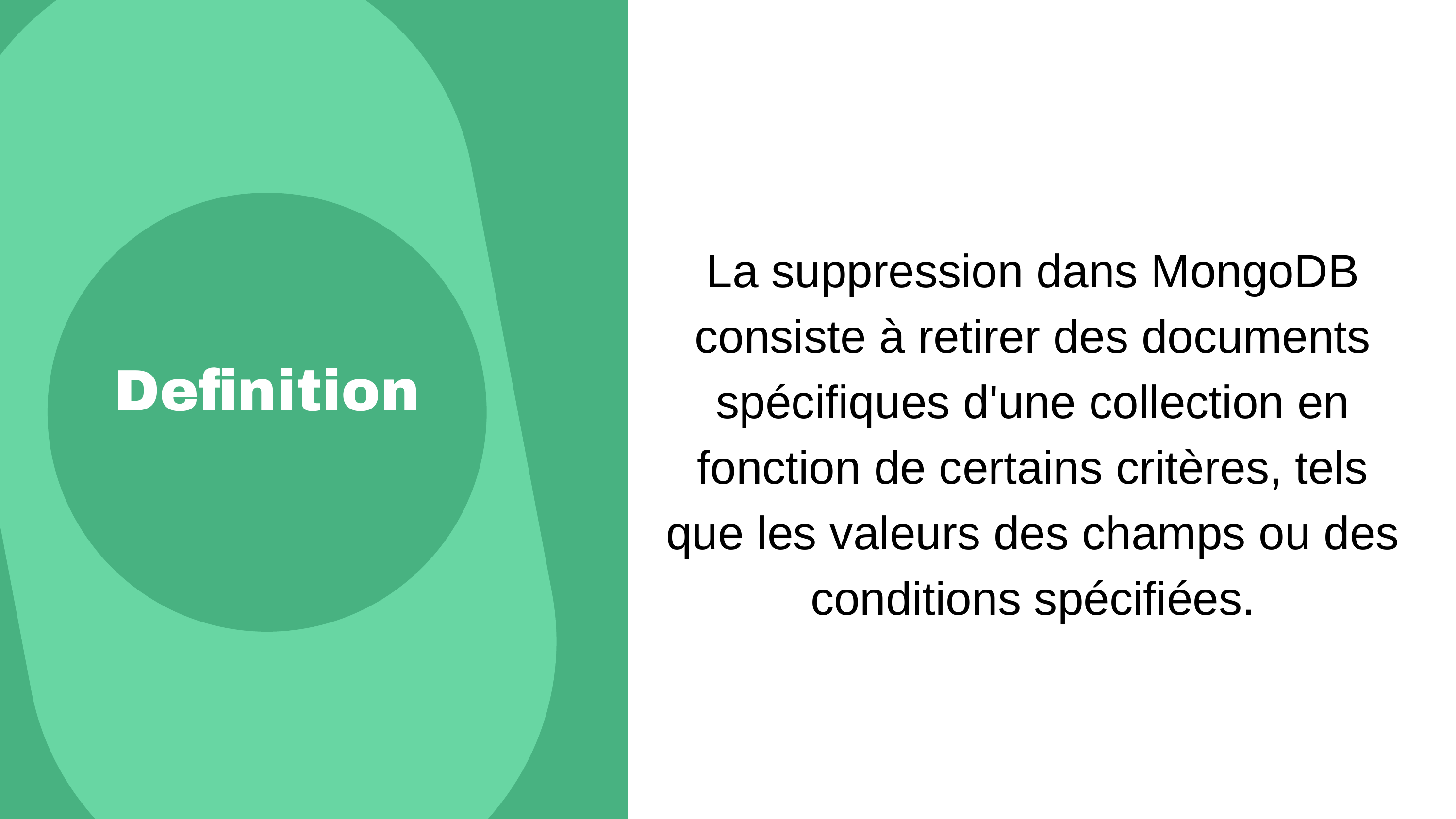

Definition
La suppression dans MongoDB consiste à retirer des documents spécifiques d'une collection en fonction de certains critères, tels que les valeurs des champs ou des conditions spécifiées.